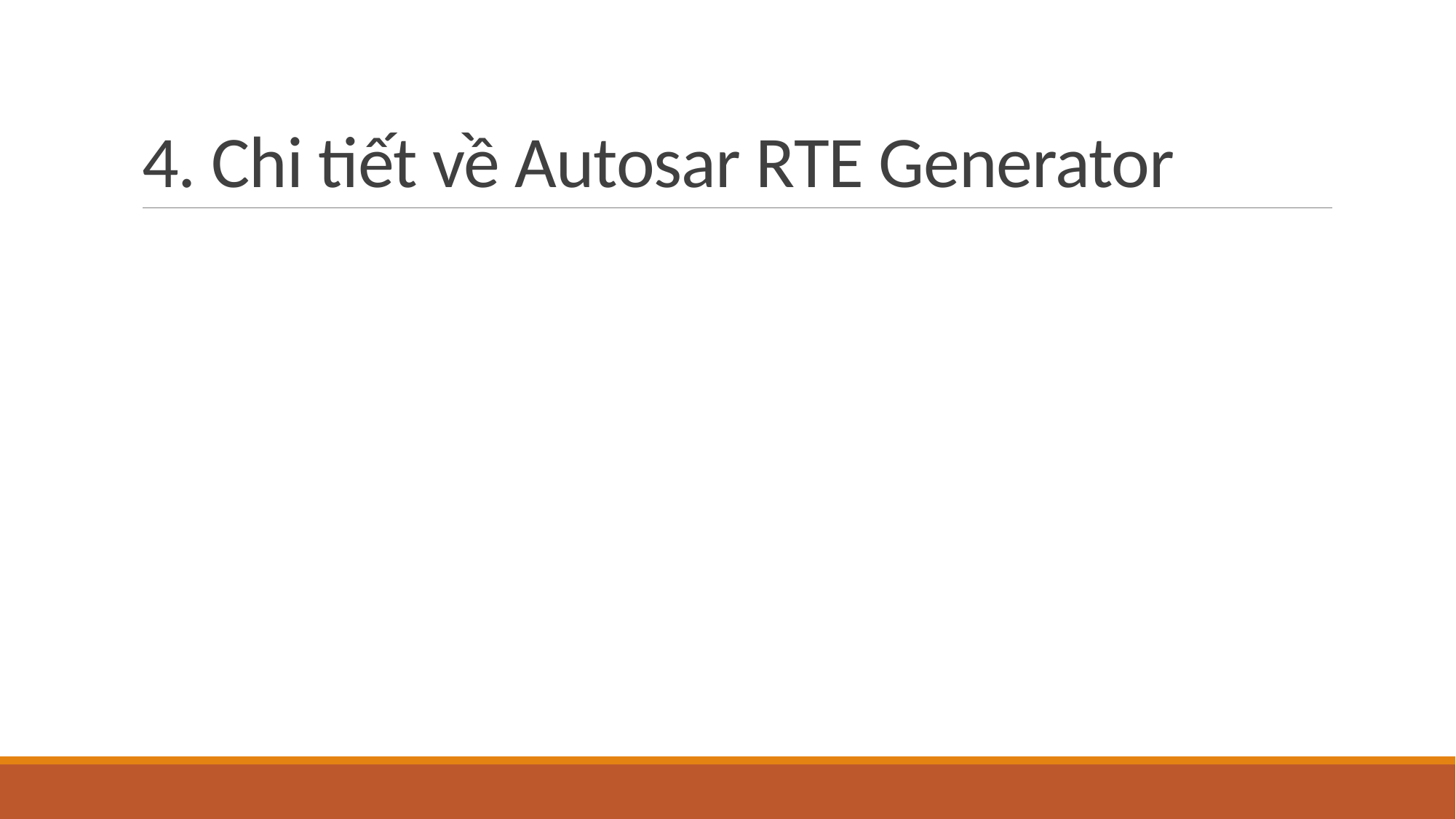

# 4. Chi tiết về Autosar RTE Generator